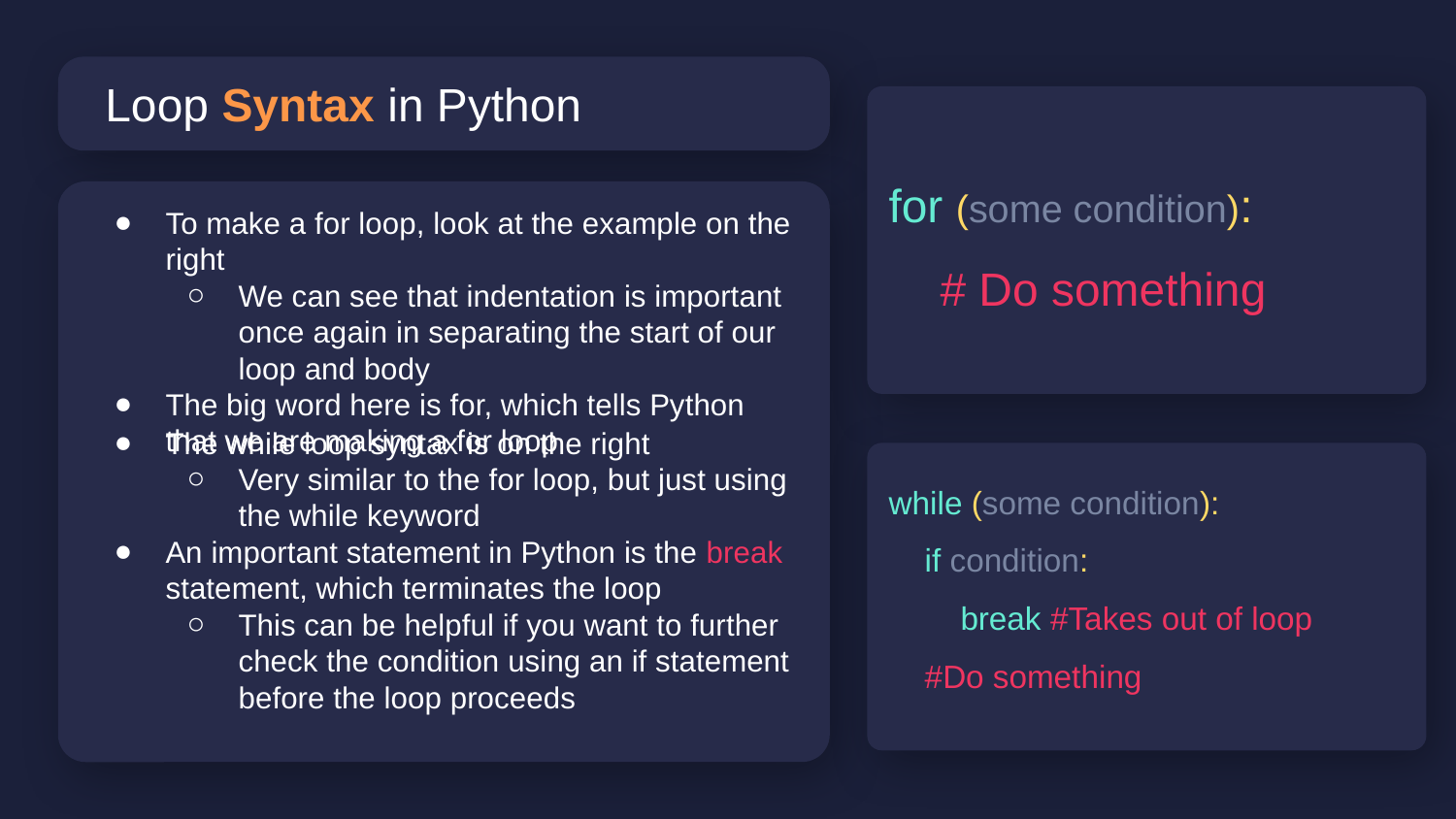

# Loop Syntax in Python

for (some condition):
    # Do something

To make a for loop, look at the example on the right
We can see that indentation is important once again in separating the start of our loop and body
The big word here is for, which tells Python that we are making a for loop
The while loop syntax is on the right
Very similar to the for loop, but just using the while keyword
An important statement in Python is the break statement, which terminates the loop
This can be helpful if you want to further check the condition using an if statement before the loop proceeds

while (some condition):
    if condition:
        break #Takes out of loop
    #Do something